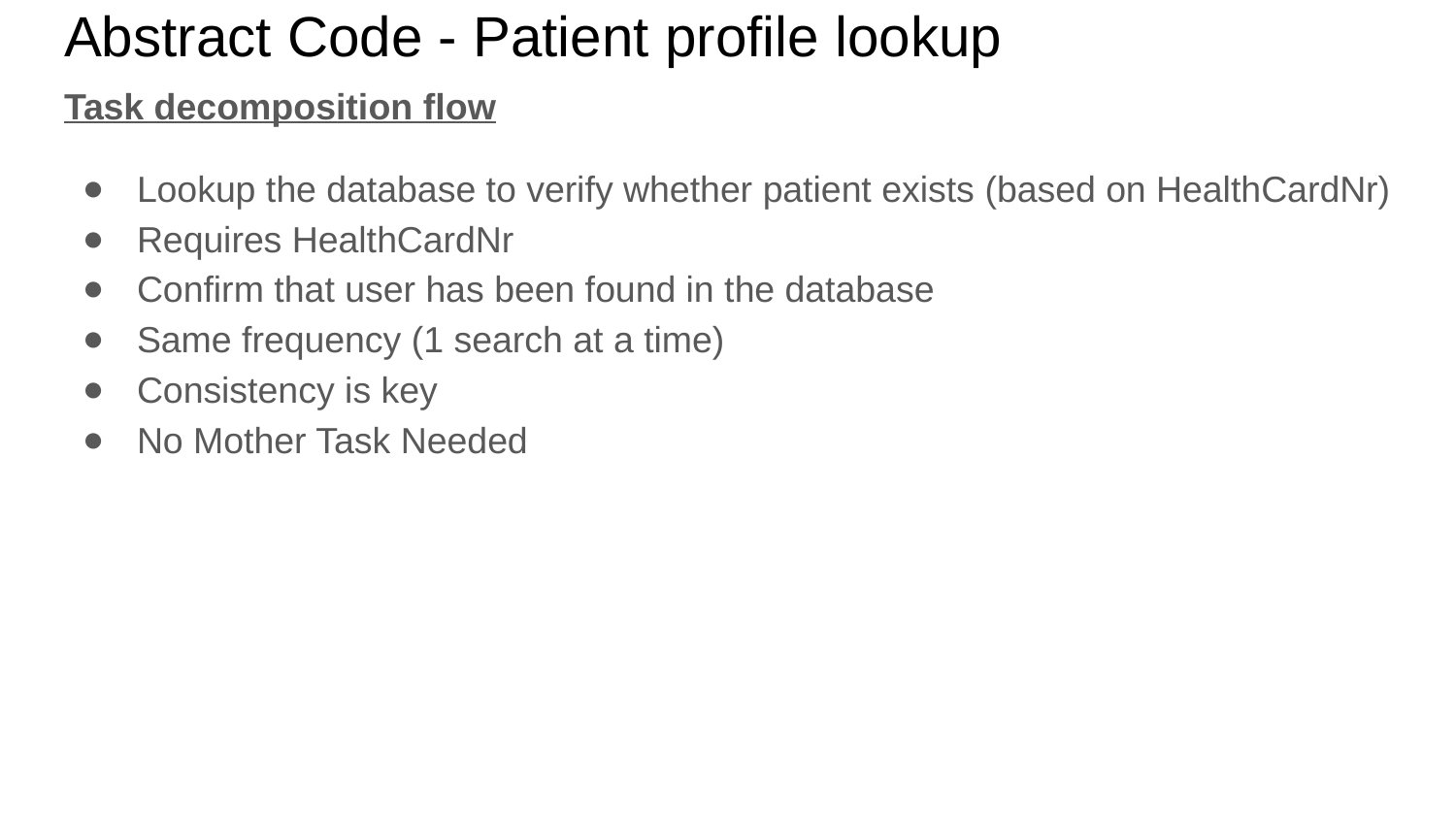

# Abstract Code - Patient profile lookup
Task decomposition flow
Lookup the database to verify whether patient exists (based on HealthCardNr)
Requires HealthCardNr
Confirm that user has been found in the database
Same frequency (1 search at a time)
Consistency is key
No Mother Task Needed